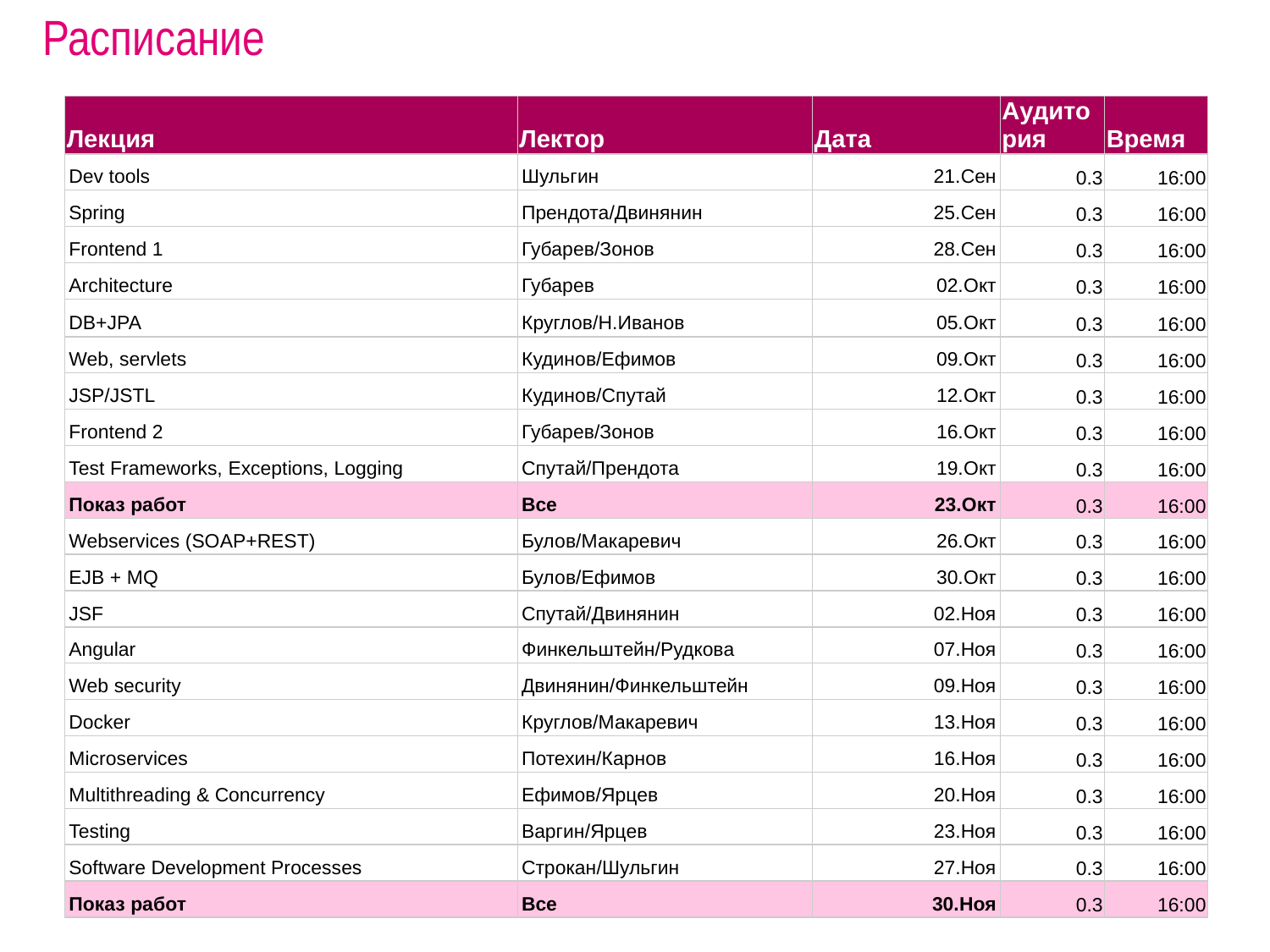

# Расписание
| Лекция | Лектор | Дата | Аудитория | Время |
| --- | --- | --- | --- | --- |
| Dev tools | Шульгин | 21.Сен | 0.3 | 16:00 |
| Spring | Прендота/Двинянин | 25.Сен | 0.3 | 16:00 |
| Frontend 1 | Губарев/Зонов | 28.Сен | 0.3 | 16:00 |
| Architecture | Губарев | 02.Окт | 0.3 | 16:00 |
| DB+JPA | Круглов/Н.Иванов | 05.Окт | 0.3 | 16:00 |
| Web, servlets | Кудинов/Ефимов | 09.Окт | 0.3 | 16:00 |
| JSP/JSTL | Кудинов/Спутай | 12.Окт | 0.3 | 16:00 |
| Frontend 2 | Губарев/Зонов | 16.Окт | 0.3 | 16:00 |
| Test Frameworks, Exceptions, Logging | Спутай/Прендота | 19.Окт | 0.3 | 16:00 |
| Показ работ | Все | 23.Окт | 0.3 | 16:00 |
| Webservices (SOAP+REST) | Булов/Макаревич | 26.Окт | 0.3 | 16:00 |
| EJB + MQ | Булов/Eфимов | 30.Окт | 0.3 | 16:00 |
| JSF | Спутай/Двинянин | 02.Ноя | 0.3 | 16:00 |
| Angular | Финкельштейн/Рудкова | 07.Ноя | 0.3 | 16:00 |
| Web security | Двинянин/Финкельштейн | 09.Ноя | 0.3 | 16:00 |
| Docker | Круглов/Макаревич | 13.Ноя | 0.3 | 16:00 |
| Microservices | Потехин/Карнов | 16.Ноя | 0.3 | 16:00 |
| Multithreading & Concurrency | Ефимов/Ярцев | 20.Ноя | 0.3 | 16:00 |
| Testing | Варгин/Ярцев | 23.Ноя | 0.3 | 16:00 |
| Software Development Processes | Строкан/Шульгин | 27.Ноя | 0.3 | 16:00 |
| Показ работ | Все | 30.Ноя | 0.3 | 16:00 |